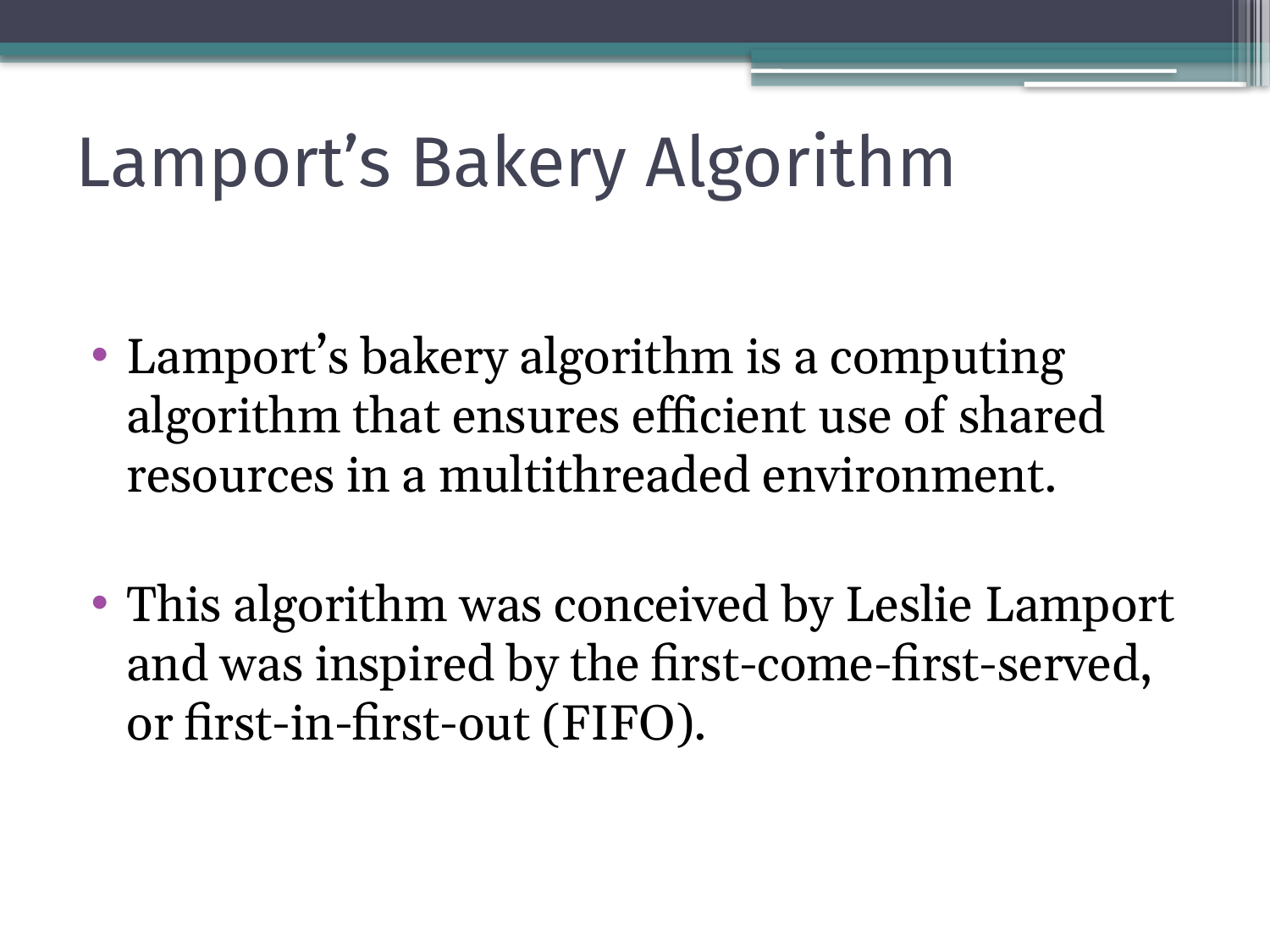

# Lamport’s Bakery Algorithm

Lamport’s bakery algorithm is a computing algorithm that ensures efficient use of shared resources in a multithreaded environment.

This algorithm was conceived by Leslie Lamport and was inspired by the first-come-first-served, or first-in-first-out (FIFO).